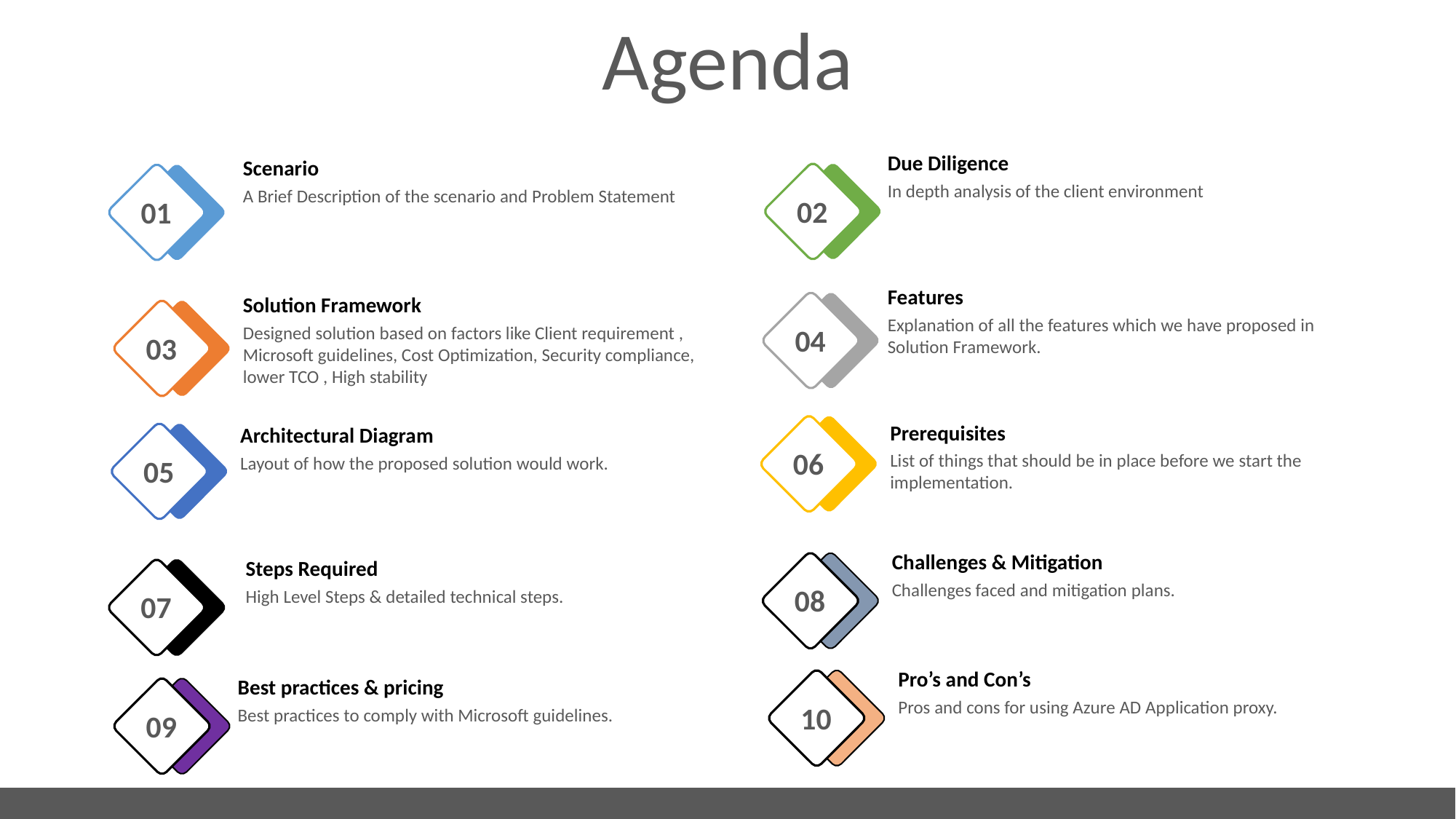

# Agenda
Due Diligence
In depth analysis of the client environment

Scenario
A Brief Description of the scenario and Problem Statement

02

01
Features
Explanation of all the features which we have proposed in Solution Framework.
Solution Framework
Designed solution based on factors like Client requirement , Microsoft guidelines, Cost Optimization, Security compliance, lower TCO , High stability

04

03
Prerequisites
List of things that should be in place before we start the implementation.
Architectural Diagram
Layout of how the proposed solution would work.

06

05
Challenges & Mitigation
Challenges faced and mitigation plans.
Steps Required
High Level Steps & detailed technical steps.

08

07
Pro’s and Con’s
Pros and cons for using Azure AD Application proxy.
Best practices & pricing
Best practices to comply with Microsoft guidelines.

10

09